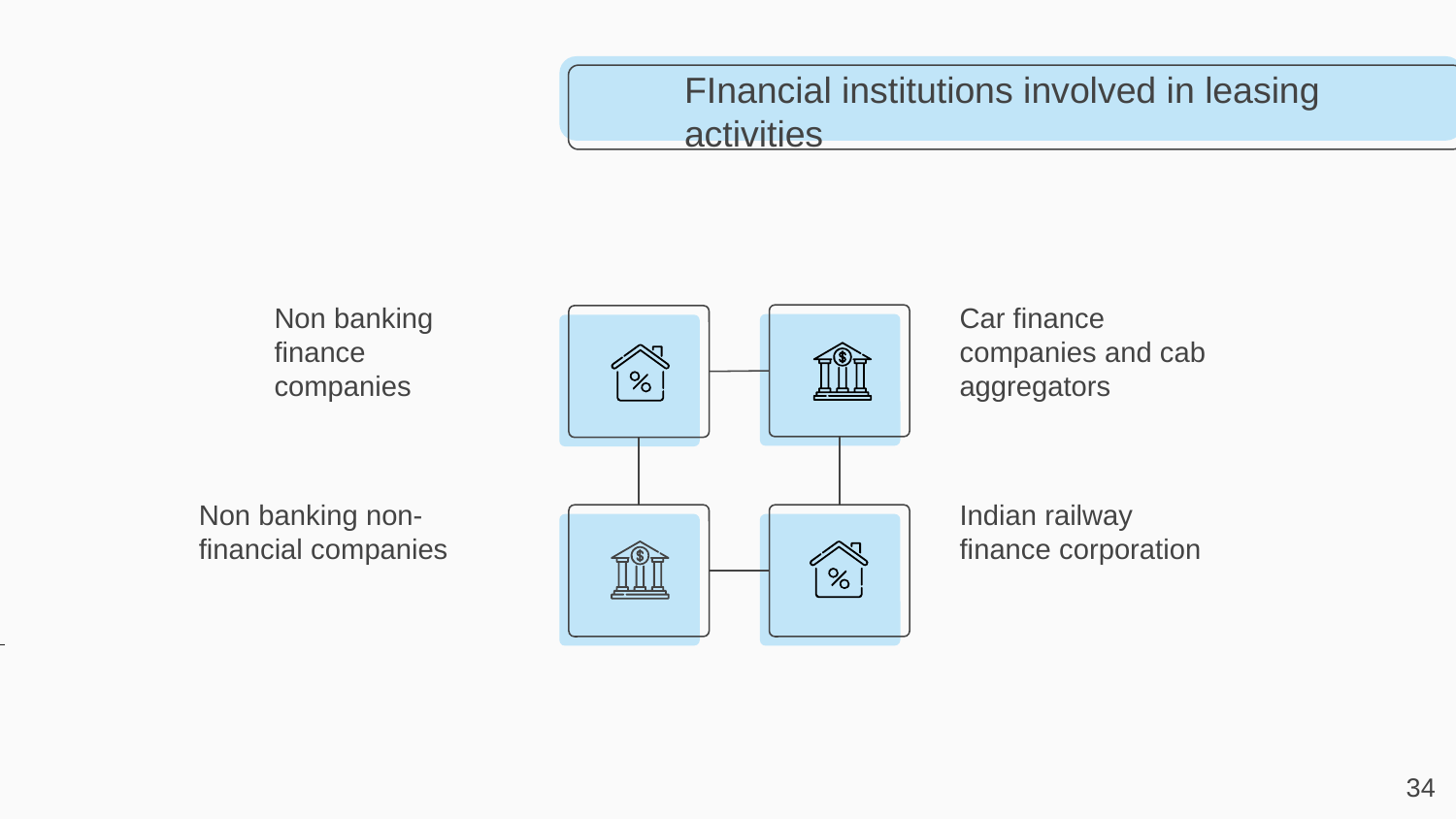

# FInancial institutions involved in leasing activities
Non banking finance companies
Car finance companies and cab aggregators

Non banking non-financial companies
Indian railway finance corporation

34